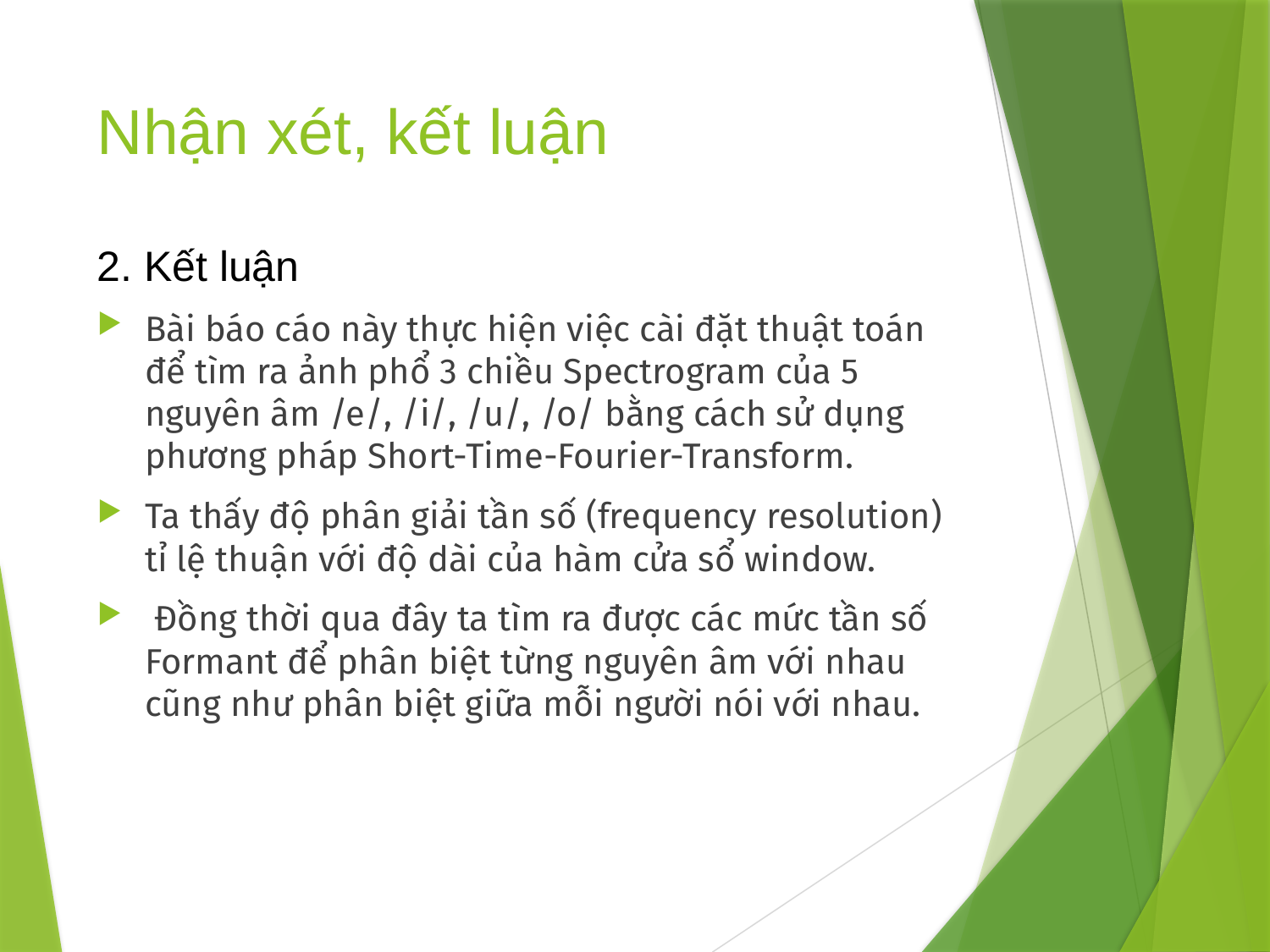

# Nhận xét, kết luận
2. Kết luận
Bài báo cáo này thực hiện việc cài đặt thuật toán để tìm ra ảnh phổ 3 chiều Spectrogram của 5 nguyên âm /e/, /i/, /u/, /o/ bằng cách sử dụng phương pháp Short-Time-Fourier-Transform.
Ta thấy độ phân giải tần số (frequency resolution) tỉ lệ thuận với độ dài của hàm cửa sổ window.
 Đồng thời qua đây ta tìm ra được các mức tần số Formant để phân biệt từng nguyên âm với nhau cũng như phân biệt giữa mỗi người nói với nhau.